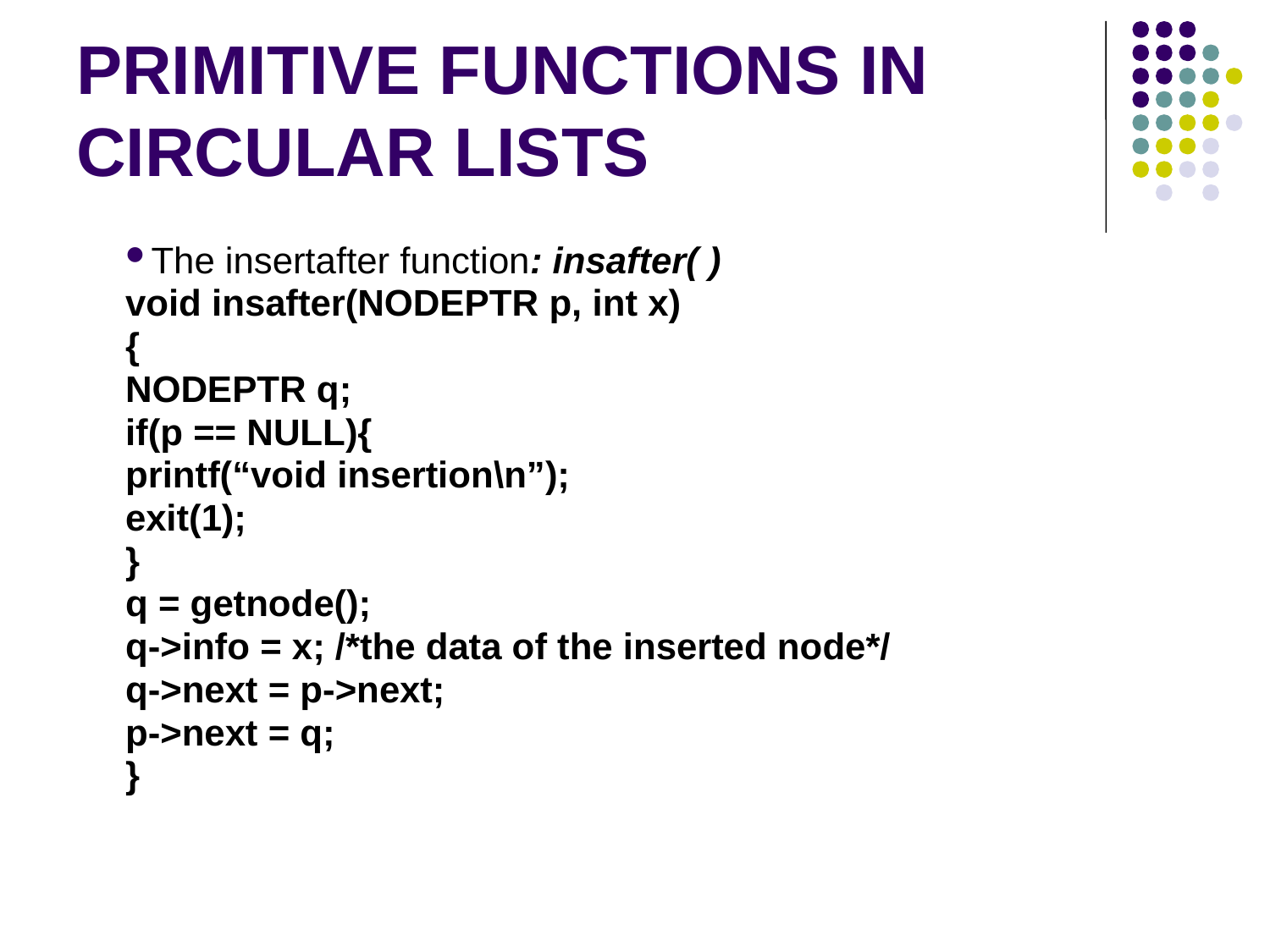

# PRIMITIVE FUNCTIONS IN CIRCULAR LISTS
The insertafter function: insafter( )
void insafter(NODEPTR p, int x)
{
NODEPTR q;
if(p == NULL){
printf(“void insertion\n”);
exit(1);
}
q = getnode();
q->info = x; /*the data of the inserted node*/
q->next = p->next;
p->next = q;
}